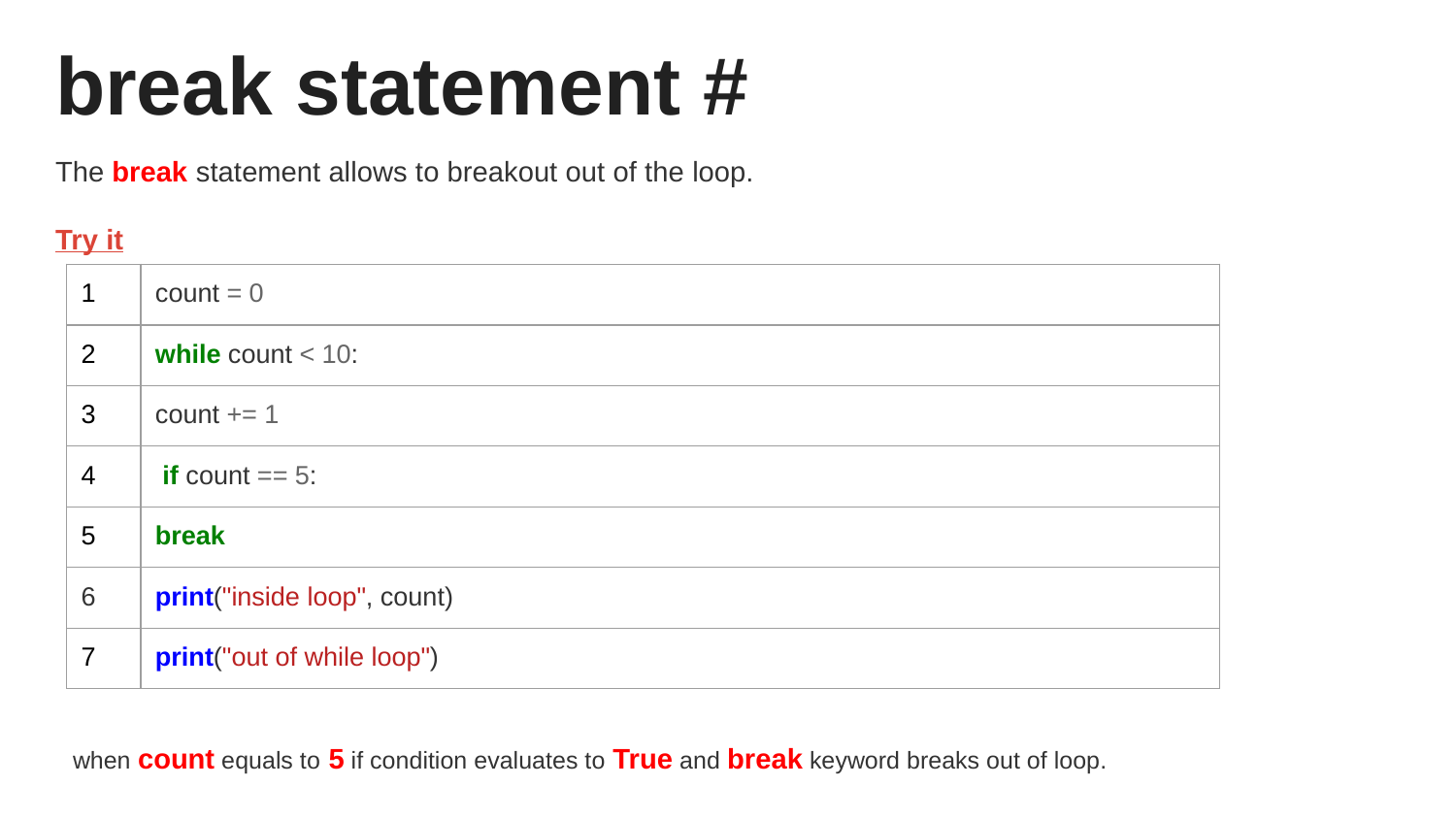

# break statement #

The break statement allows to breakout out of the loop.

Try it

| 1 | count = 0 |
| --- | --- |
| 2 | while count < 10: |
| 3 | count += 1 |
| 4 | if count == 5: |
| 5 | break |
| 6 | print("inside loop", count) |
| 7 | print("out of while loop") |
when count equals to 5 if condition evaluates to True and break keyword breaks out of loop.